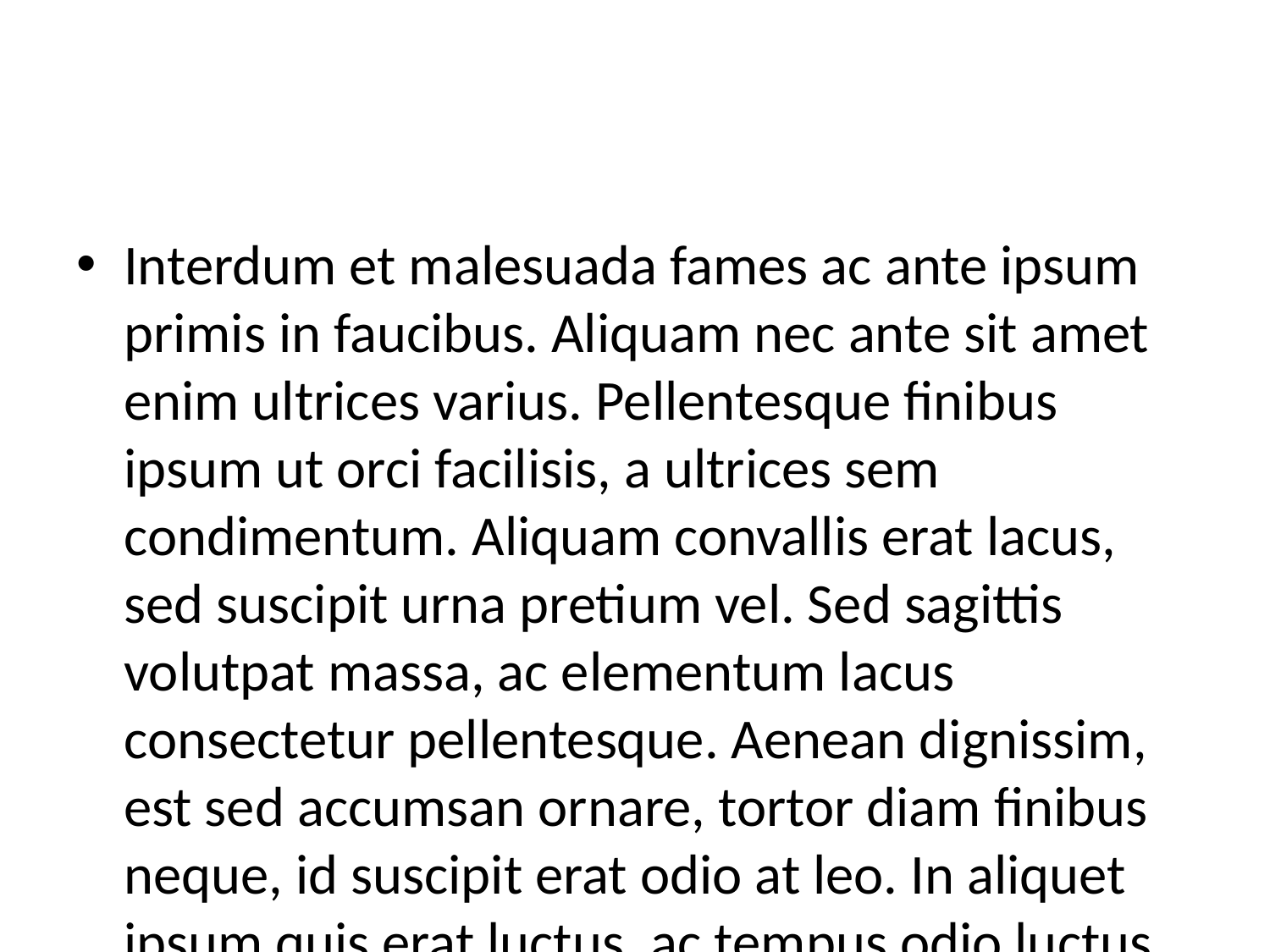

#
Interdum et malesuada fames ac ante ipsum primis in faucibus. Aliquam nec ante sit amet enim ultrices varius. Pellentesque finibus ipsum ut orci facilisis, a ultrices sem condimentum. Aliquam convallis erat lacus, sed suscipit urna pretium vel. Sed sagittis volutpat massa, ac elementum lacus consectetur pellentesque. Aenean dignissim, est sed accumsan ornare, tortor diam finibus neque, id suscipit erat odio at leo. In aliquet ipsum quis erat luctus, ac tempus odio luctus. Ut auctor mi placerat, suscipit neque quis, pretium ligula. Vivamus mattis consectetur nunc. Sed ut libero imperdiet, rutrum neque id, commodo justo. Quisque venenatis gravida pellentesque. Suspendisse elit orci, elementum id aliquet eu, mollis ut tortor.